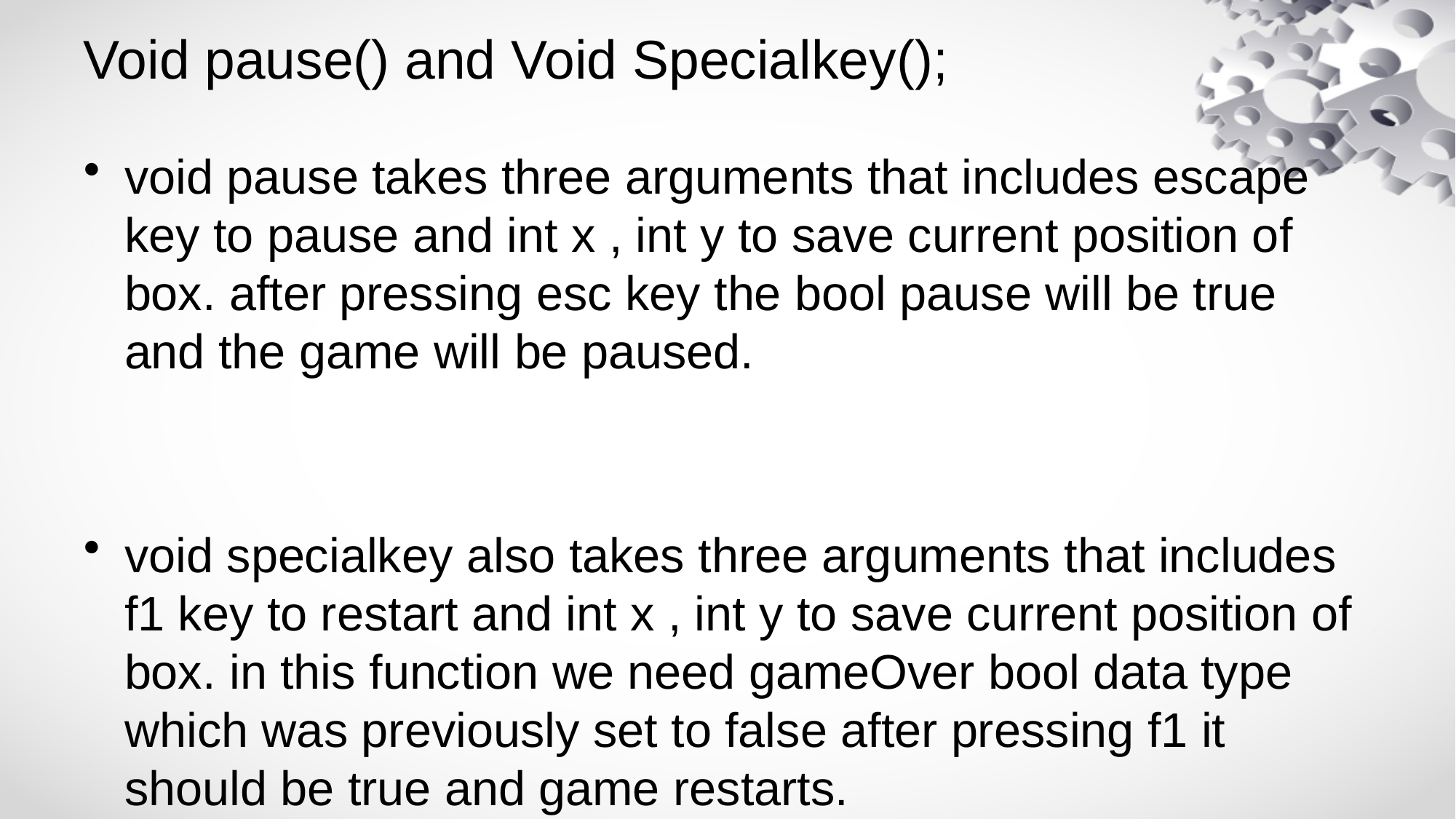

# Void pause() and Void Specialkey();
void pause takes three arguments that includes escape key to pause and int x , int y to save current position of box. after pressing esc key the bool pause will be true and the game will be paused.

void specialkey also takes three arguments that includes f1 key to restart and int x , int y to save current position of box. in this function we need gameOver bool data type which was previously set to false after pressing f1 it should be true and game restarts.